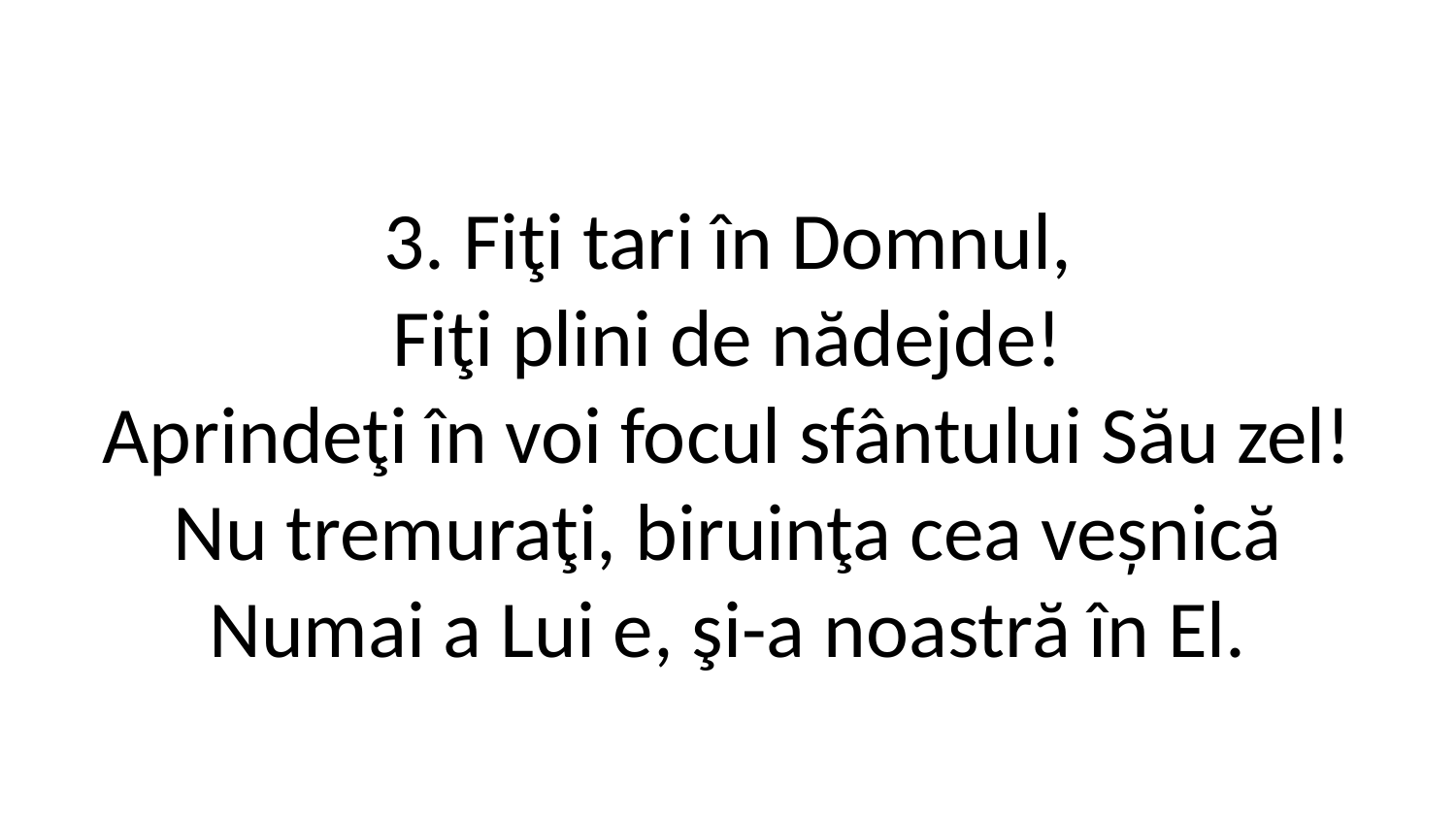

3. Fiţi tari în Domnul,
Fiţi plini de nădejde!
Aprindeţi în voi focul sfântului Său zel!
Nu tremuraţi, biruinţa cea veșnică
Numai a Lui e, şi-a noastră în El.